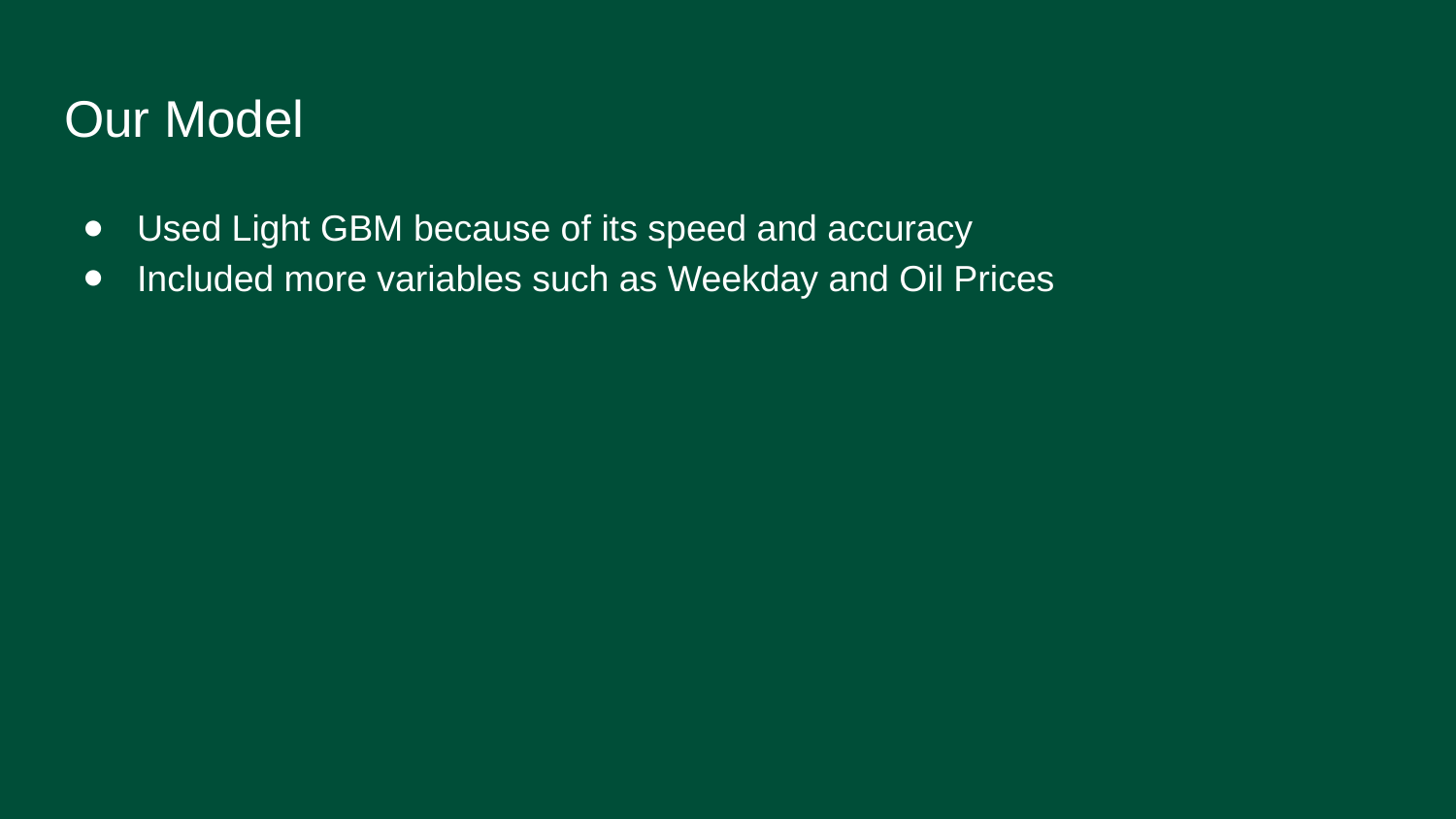

# Our Model
Used Light GBM because of its speed and accuracy
Included more variables such as Weekday and Oil Prices